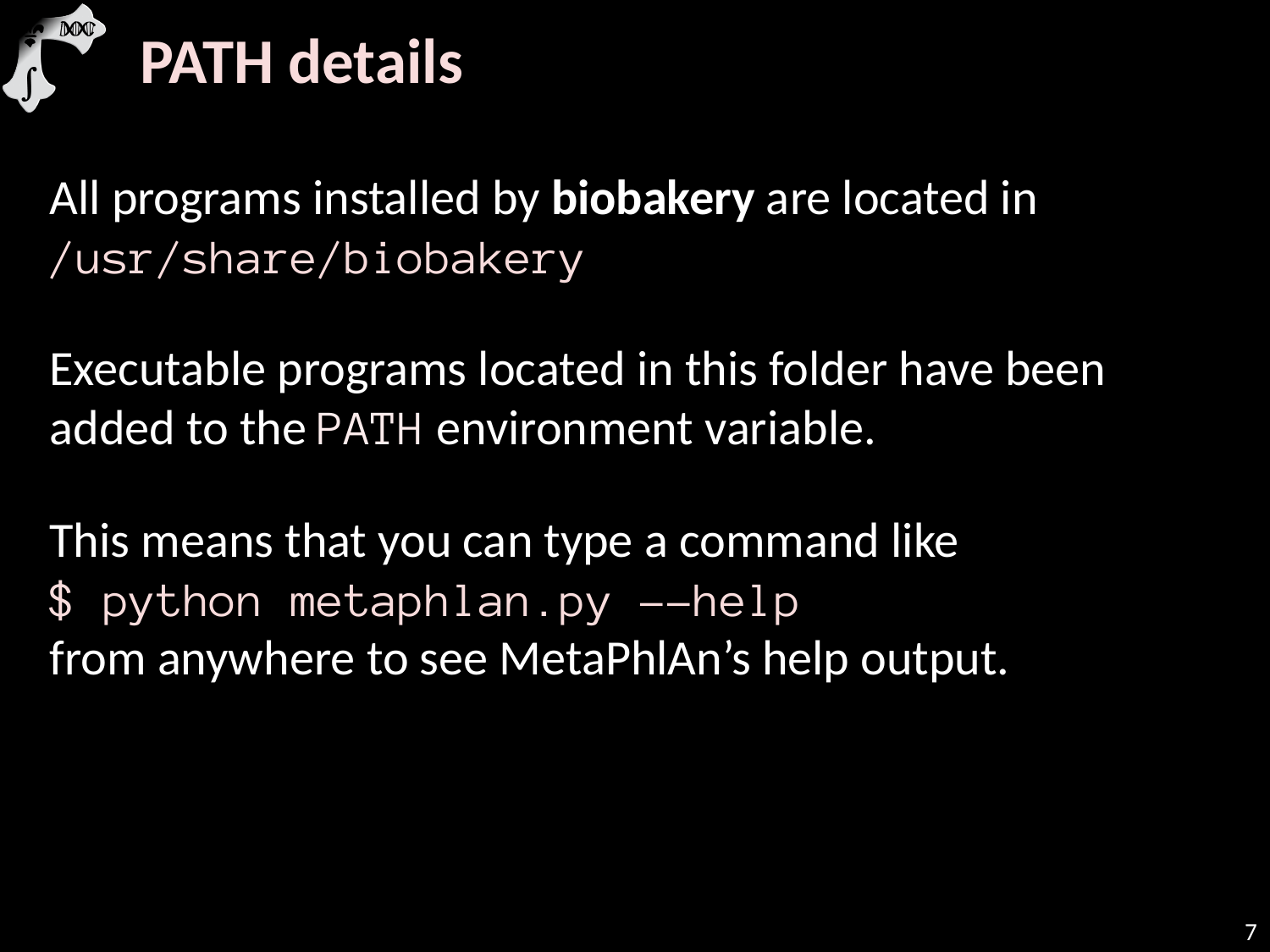

PATH details
All programs installed by biobakery are located in
/usr/share/biobakery
Executable programs located in this folder have been added to the PATH environment variable.
This means that you can type a command like
$ python metaphlan.py --help
from anywhere to see MetaPhlAn’s help output.
7